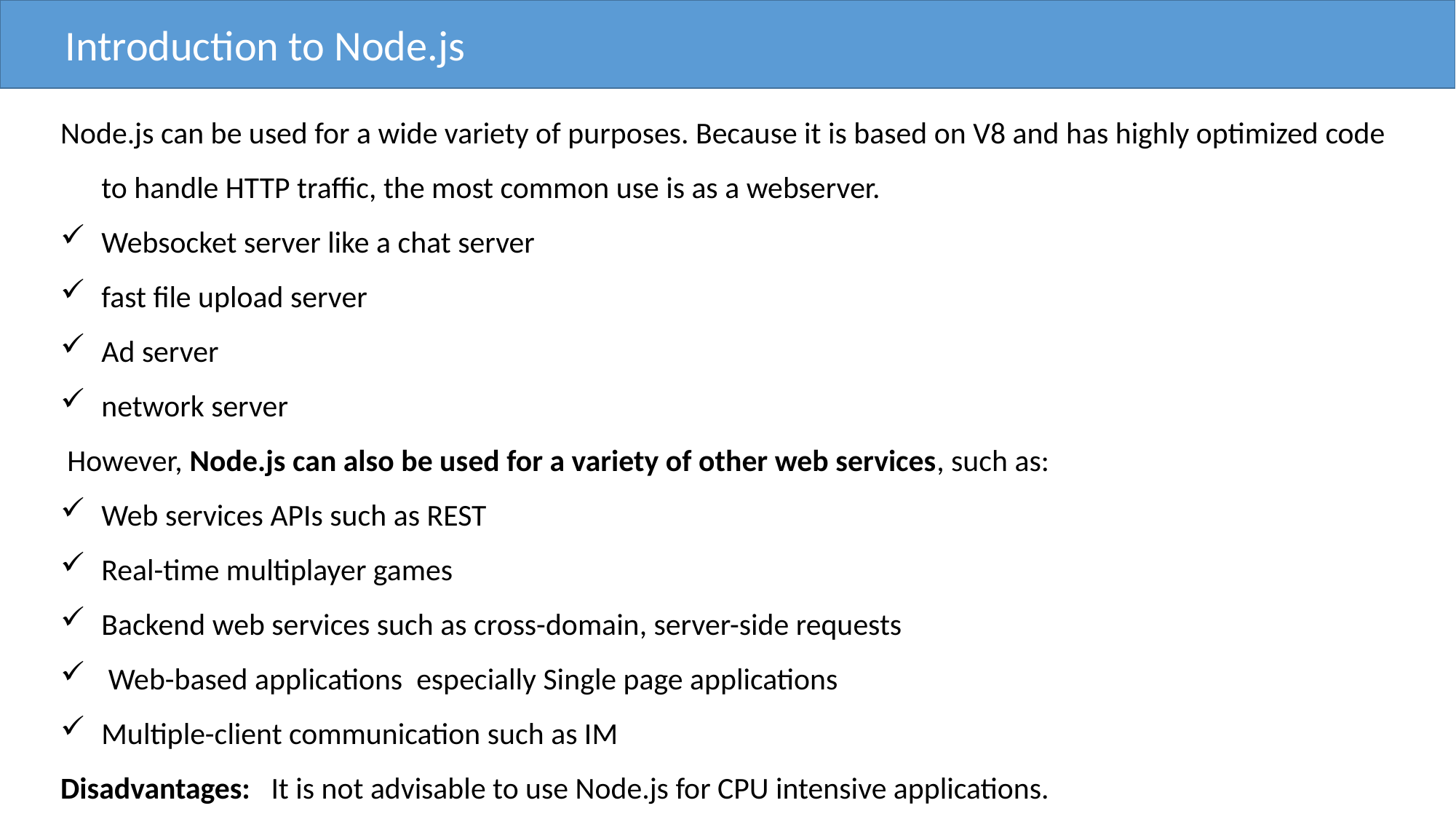

Introduction to Node.js
Node.js can be used for a wide variety of purposes. Because it is based on V8 and has highly optimized code to handle HTTP traffic, the most common use is as a webserver.
Websocket server like a chat server
fast file upload server
Ad server
network server
 However, Node.js can also be used for a variety of other web services, such as:
Web services APIs such as REST
Real-time multiplayer games
Backend web services such as cross-domain, server-side requests
 Web-based applications  especially Single page applications
Multiple-client communication such as IM
Disadvantages:   It is not advisable to use Node.js for CPU intensive applications.